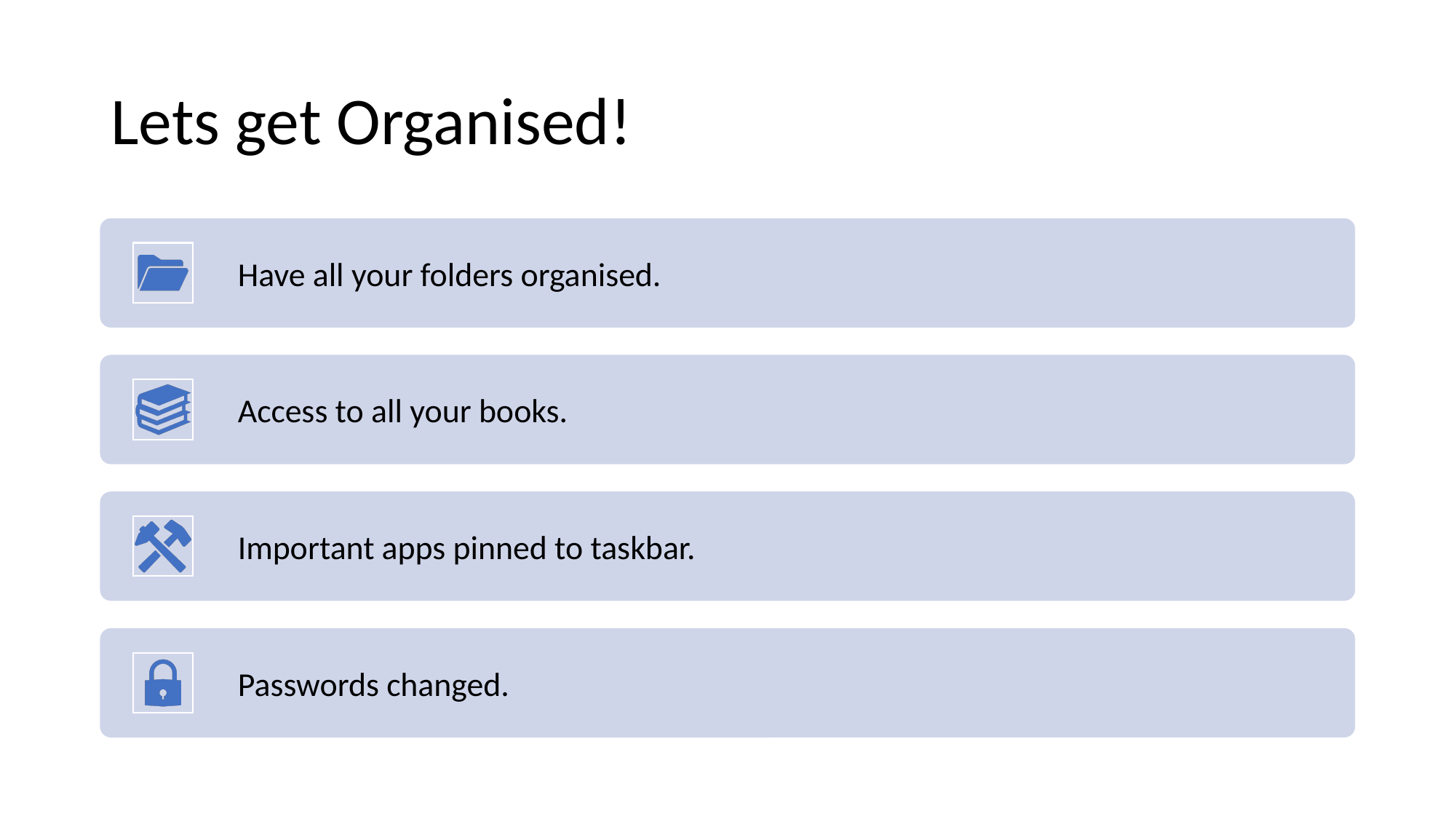

# Lets get Organised!
Have all your folders organised.
Access to all your books.
Important apps pinned to taskbar.
Passwords changed.